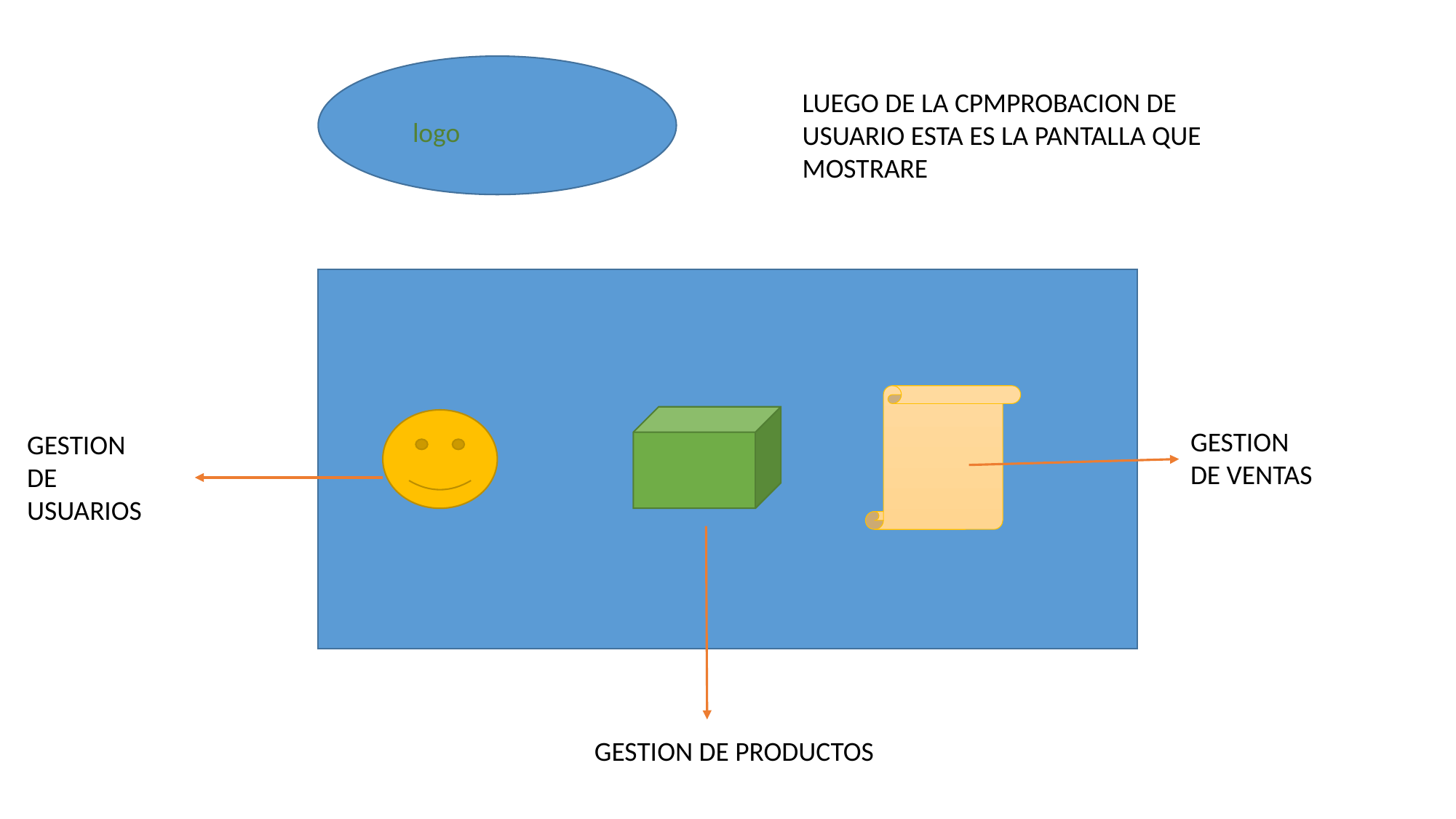

logo
LUEGO DE LA CPMPROBACION DE USUARIO ESTA ES LA PANTALLA QUE MOSTRARE

GESTION DE VENTAS
GESTION DE USUARIOS
GESTION DE PRODUCTOS